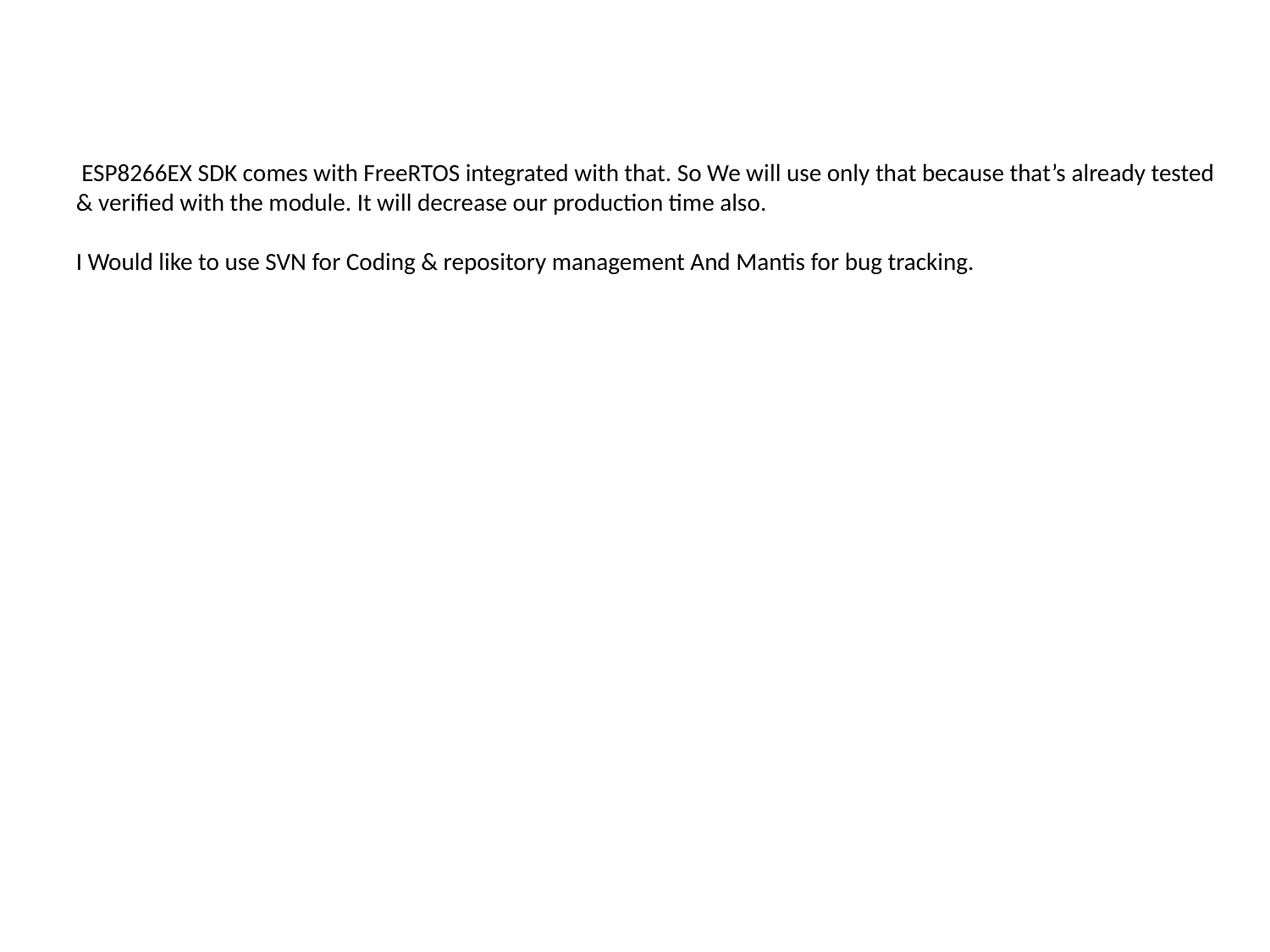

ESP8266EX SDK comes with FreeRTOS integrated with that. So We will use only that because that’s already tested & verified with the module. It will decrease our production time also.

I Would like to use SVN for Coding & repository management And Mantis for bug tracking.